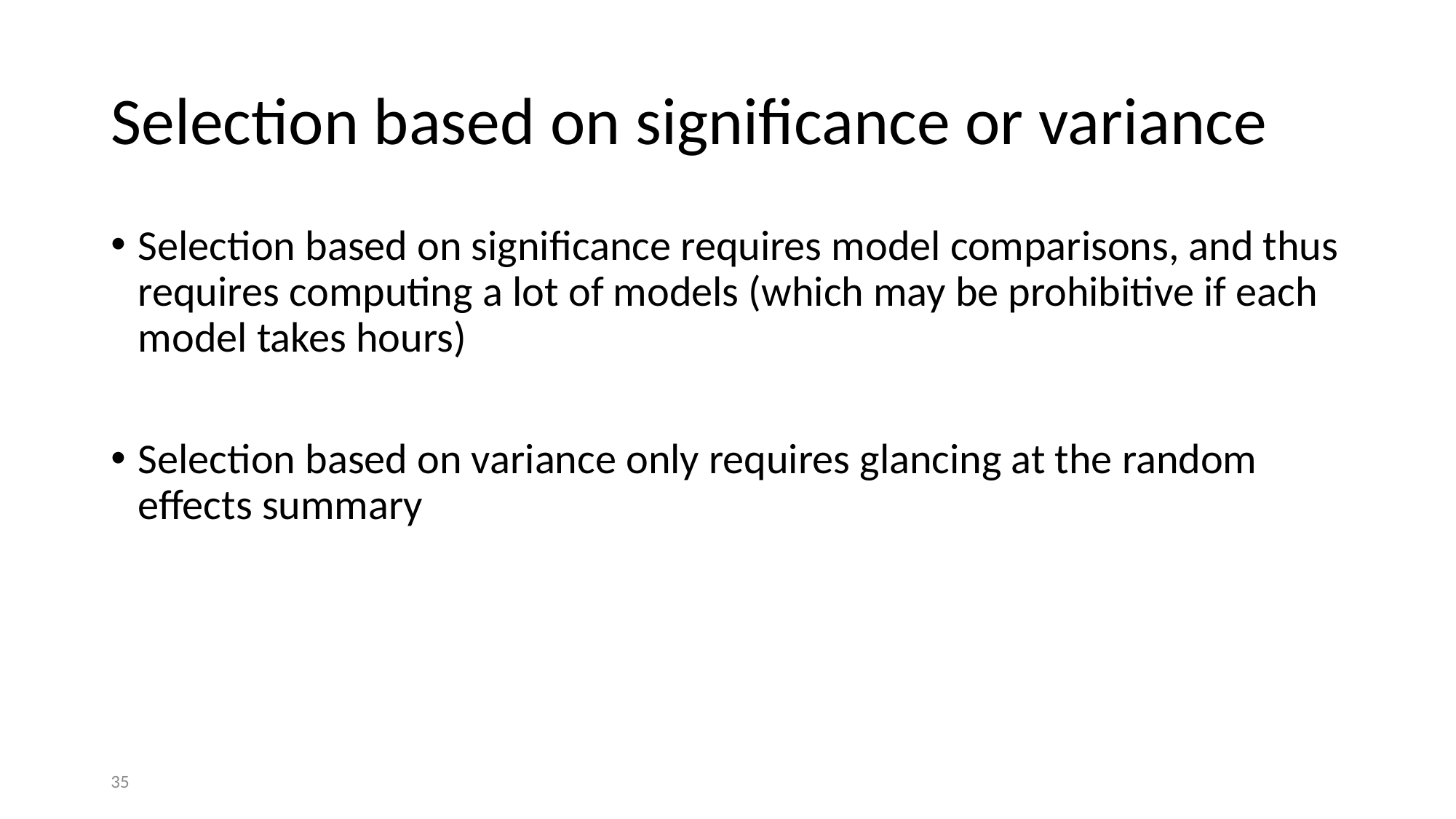

# Selection based on significance or variance
Selection based on significance requires model comparisons, and thus requires computing a lot of models (which may be prohibitive if each model takes hours)

Selection based on variance only requires glancing at the random effects summary
35